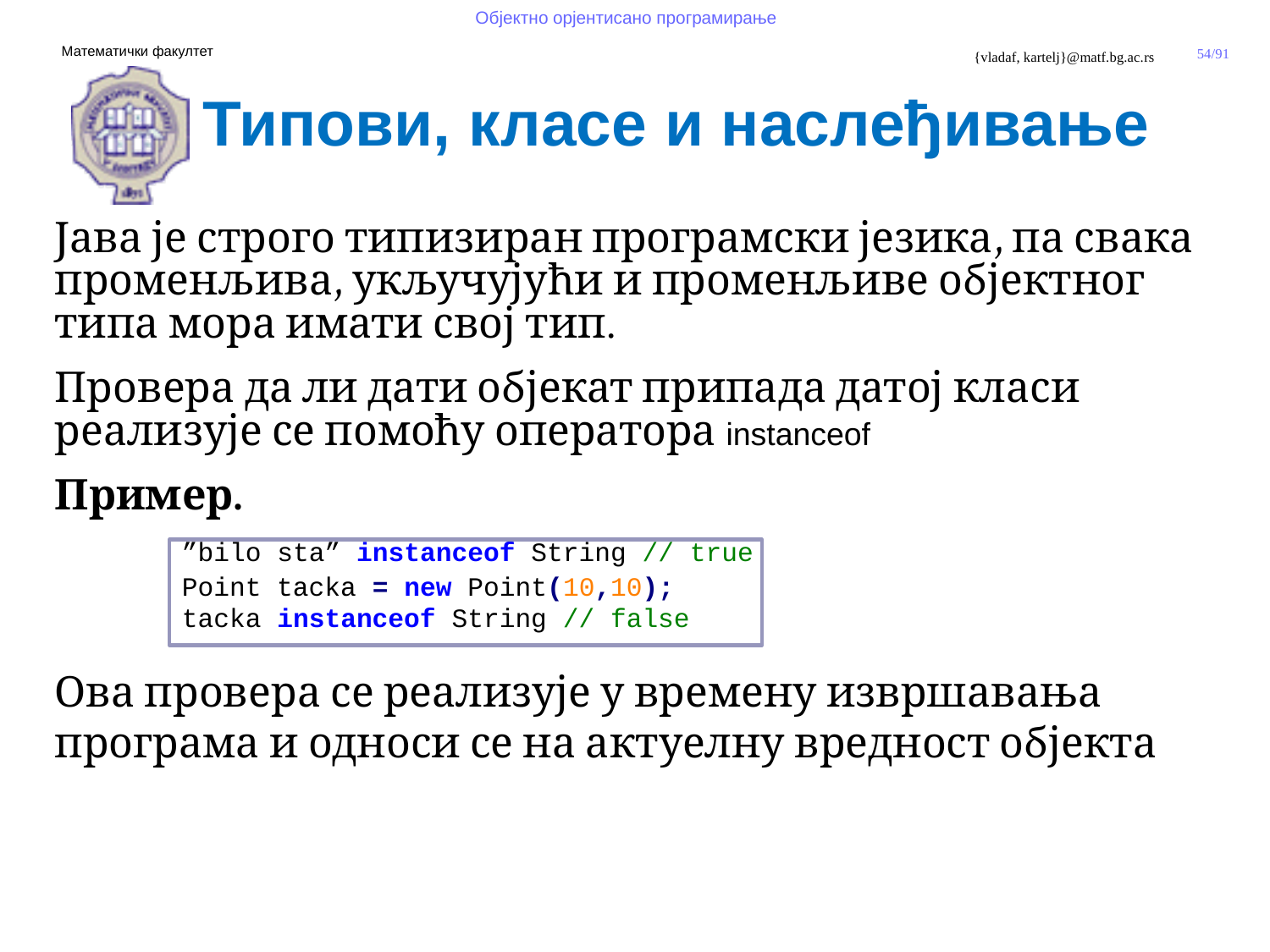

Типови, класе и наслеђивање
Јава је строго типизиран програмски језика, па свака променљива, укључујући и променљиве објектног типа мора имати свој тип.
Провера да ли дати објекат припада датој класи реализује се помоћу оператора instanceof
Пример.
        	”bilo sta” instanceof String // true
	Point tacka = new Point(10,10);
	tacka instanceof String // false

Ова провера се реализује у времену извршавања програма и односи се на актуелну вредност објекта